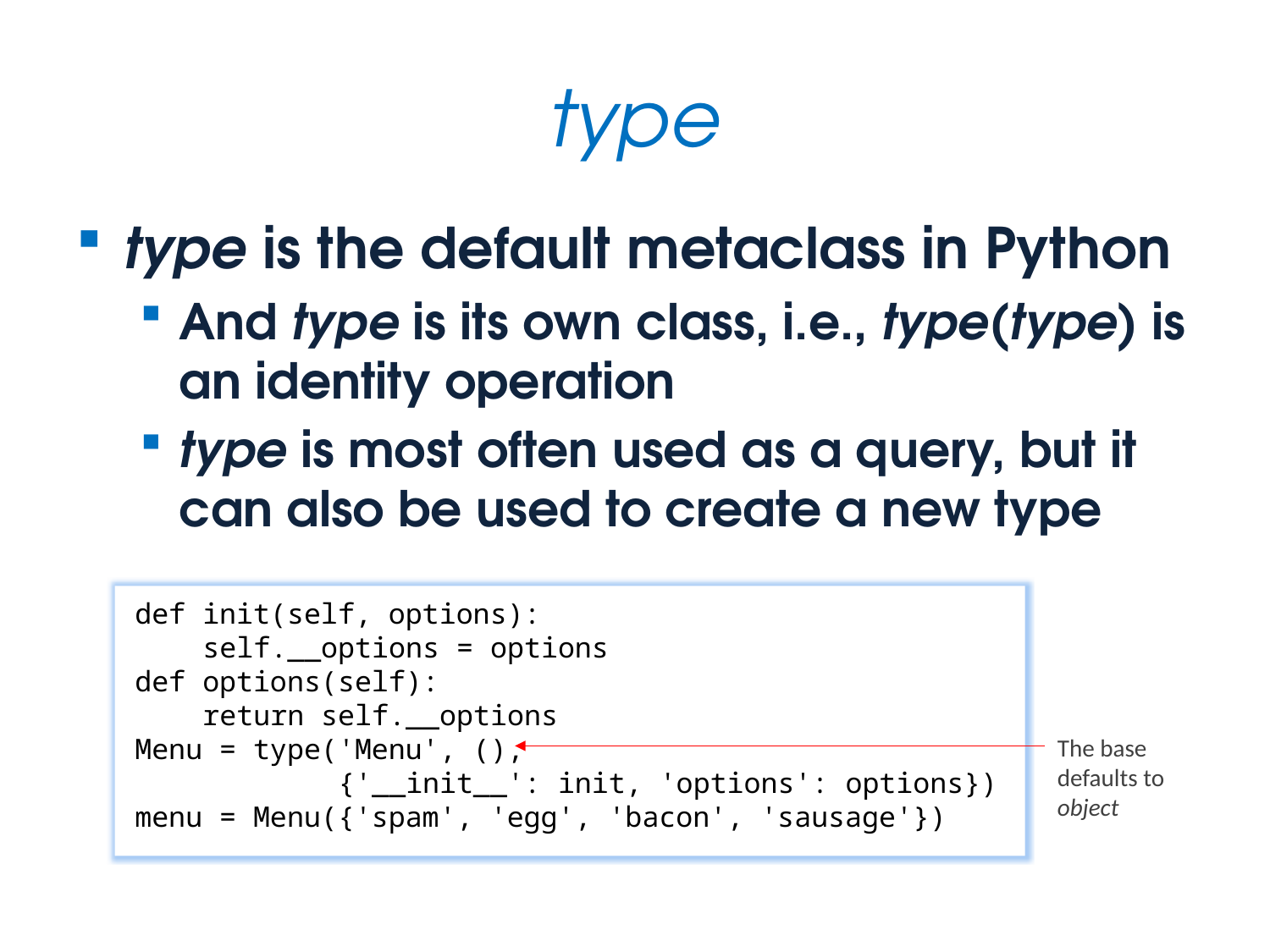

# type
type is the default metaclass in Python
And type is its own class, i.e., type(type) is an identity operation
type is most often used as a query, but it can also be used to create a new type
def init(self, options):
    self.__options = options
def options(self):
    return self.__options
Menu = type('Menu', (),
            {'__init__': init, 'options': options})
menu = Menu({'spam', 'egg', 'bacon', 'sausage'})
The base defaults to object